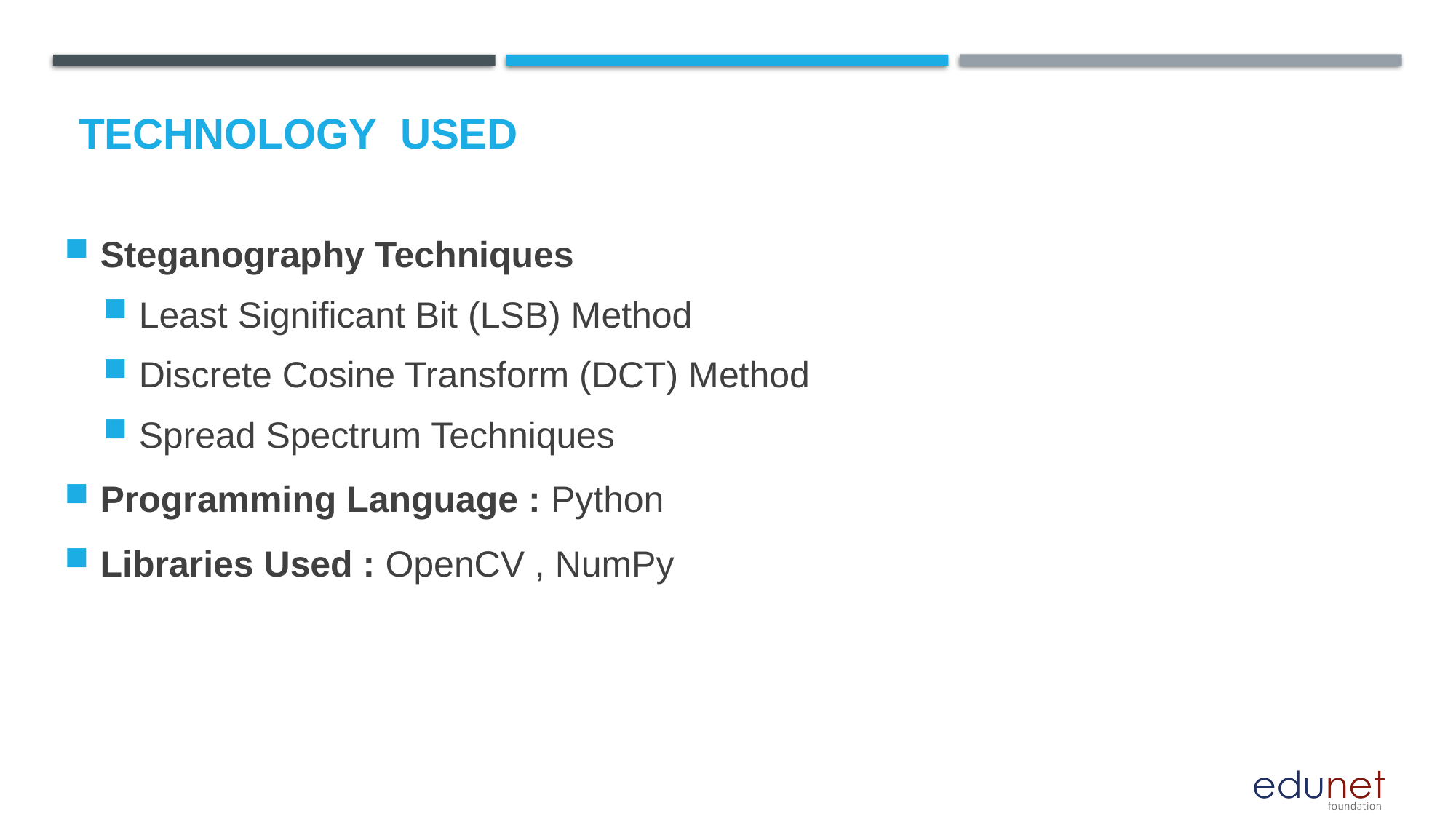

# Technology  used
Steganography Techniques
Least Significant Bit (LSB) Method
Discrete Cosine Transform (DCT) Method
Spread Spectrum Techniques
Programming Language : Python
Libraries Used : OpenCV , NumPy